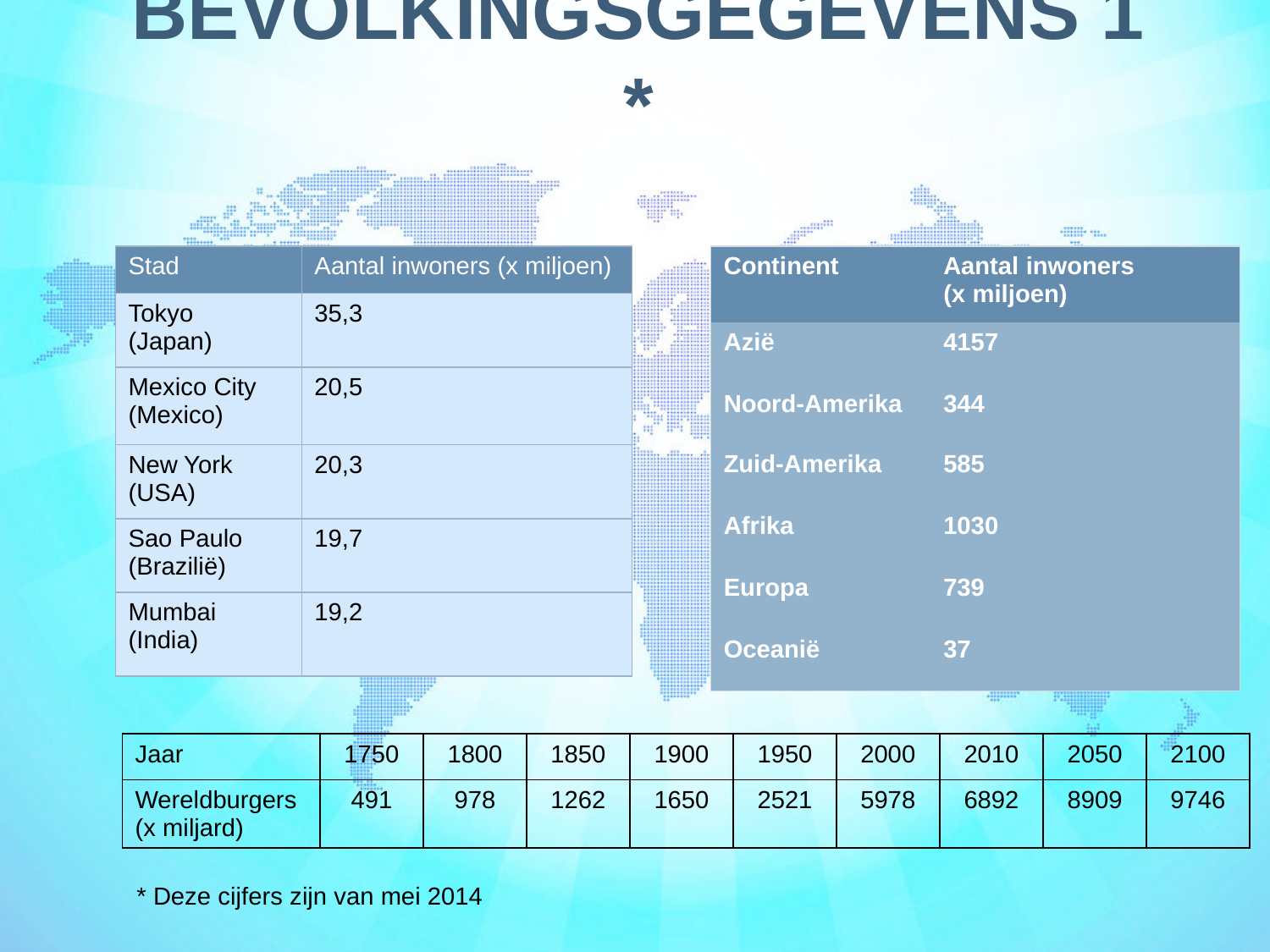

# Bevolkingsgegevens 1 *
| Stad | Aantal inwoners (x miljoen) |
| --- | --- |
| Tokyo (Japan) | 35,3 |
| Mexico City (Mexico) | 20,5 |
| New York (USA) | 20,3 |
| Sao Paulo (Brazilië) | 19,7 |
| Mumbai (India) | 19,2 |
| Continent | Aantal inwoners (x miljoen) |
| --- | --- |
| Azië | 4157 |
| Noord-Amerika | 344 |
| Zuid-Amerika | 585 |
| Afrika | 1030 |
| Europa | 739 |
| Oceanië | 37 |
| Jaar | 1750 | 1800 | 1850 | 1900 | 1950 | 2000 | 2010 | 2050 | 2100 |
| --- | --- | --- | --- | --- | --- | --- | --- | --- | --- |
| Wereldburgers (x miljard) | 491 | 978 | 1262 | 1650 | 2521 | 5978 | 6892 | 8909 | 9746 |
* Deze cijfers zijn van mei 2014